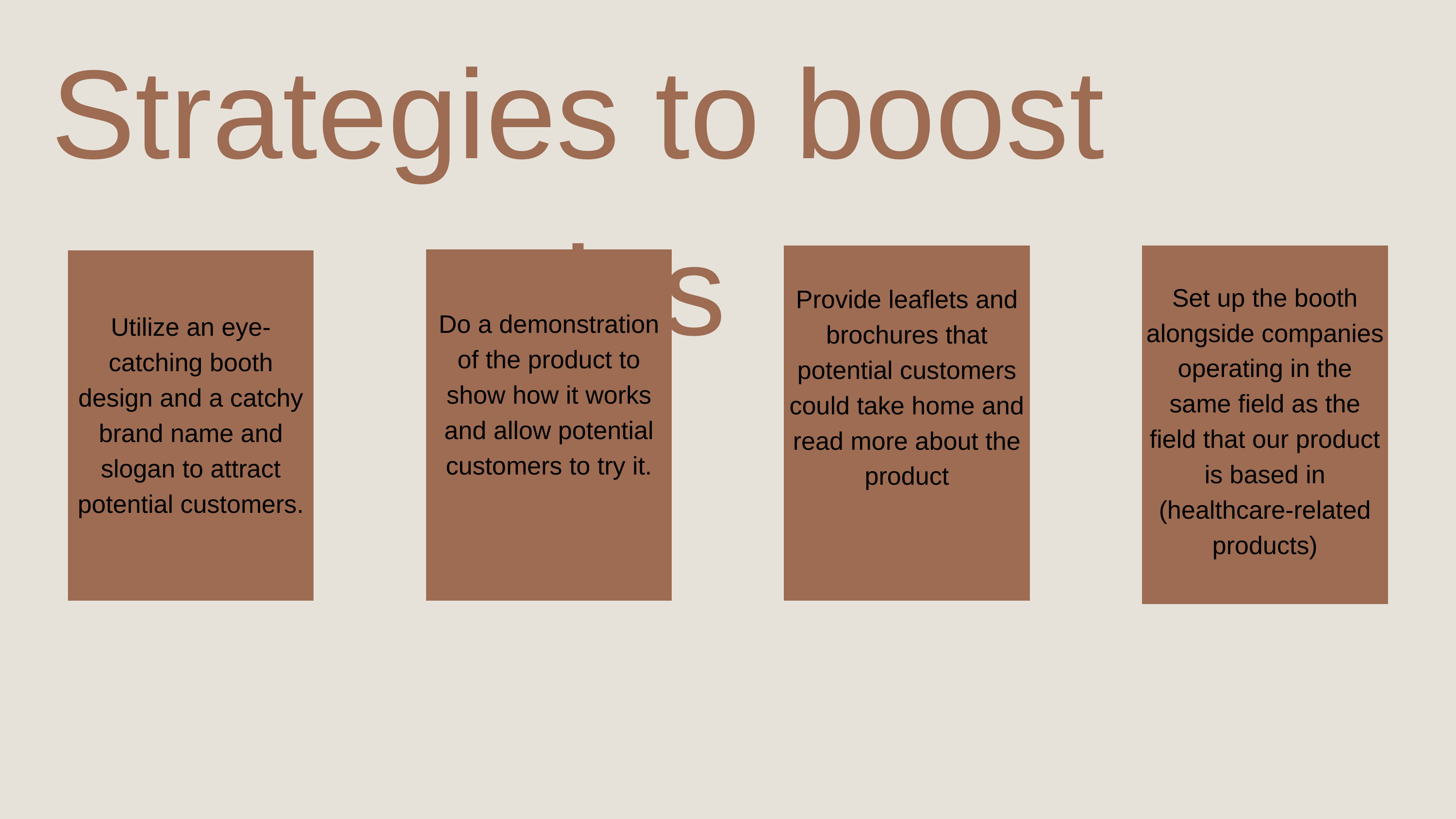

Strategies to boost sales

Utilize an eye-catching booth design and a catchy brand name and slogan to attract potential customers.

Provide leaflets and brochures that potential customers could take home and read more about the product

Set up the booth alongside companies operating in the same field as the field that our product is based in (healthcare-related products)

Do a demonstration of the product to show how it works and allow potential customers to try it.